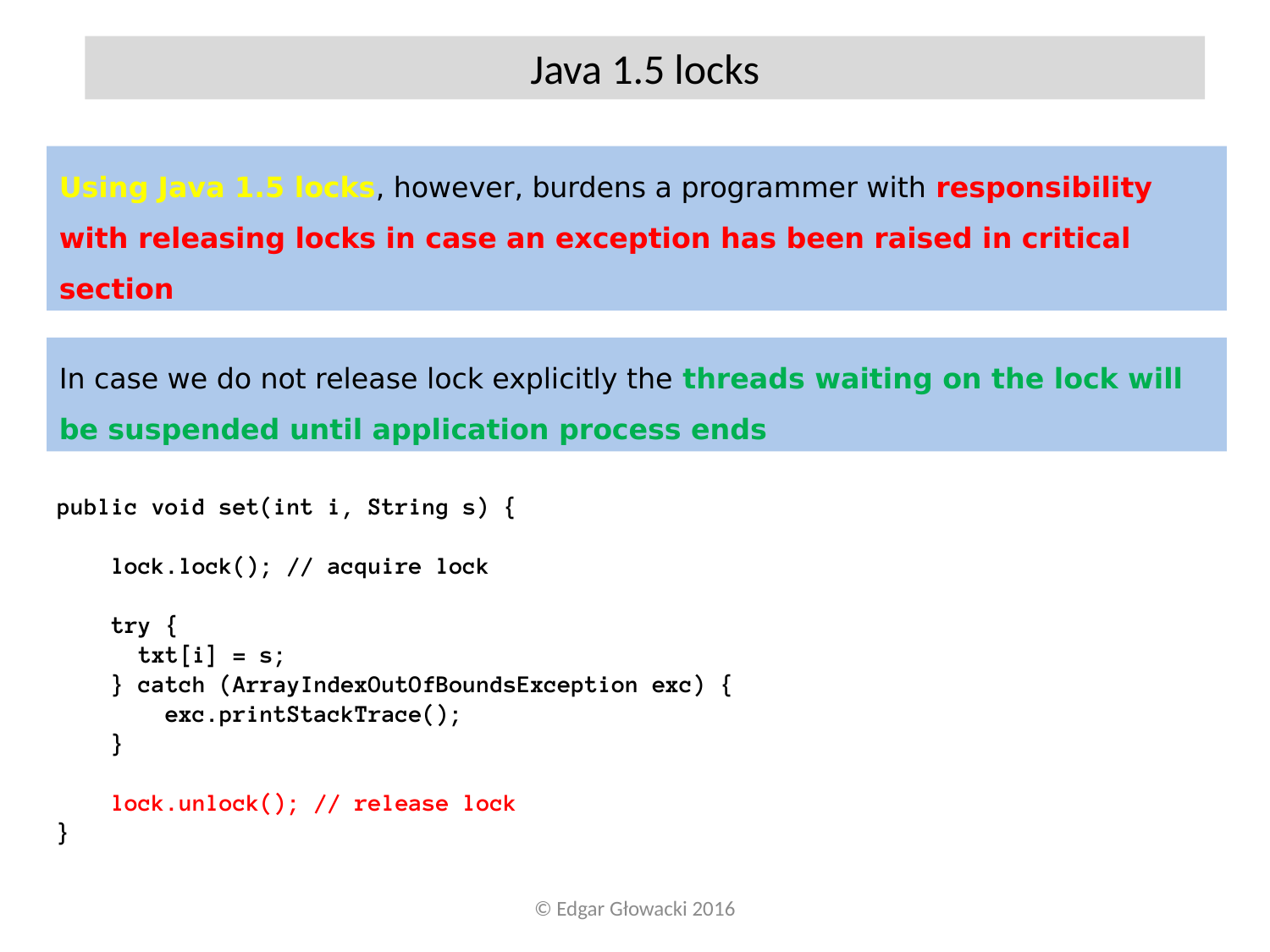

Java 1.5 locks
Using Java 1.5 locks, however, burdens a programmer with responsibility with releasing locks in case an exception has been raised in critical section
In case we do not release lock explicitly the threads waiting on the lock will be suspended until application process ends
public void set(int i, String s) {

    lock.lock(); // acquire lock

    try {
      txt[i] = s;
    } catch (ArrayIndexOutOfBoundsException exc) {
        exc.printStackTrace();
    }

    lock.unlock(); // release lock
}
© Edgar Głowacki 2016